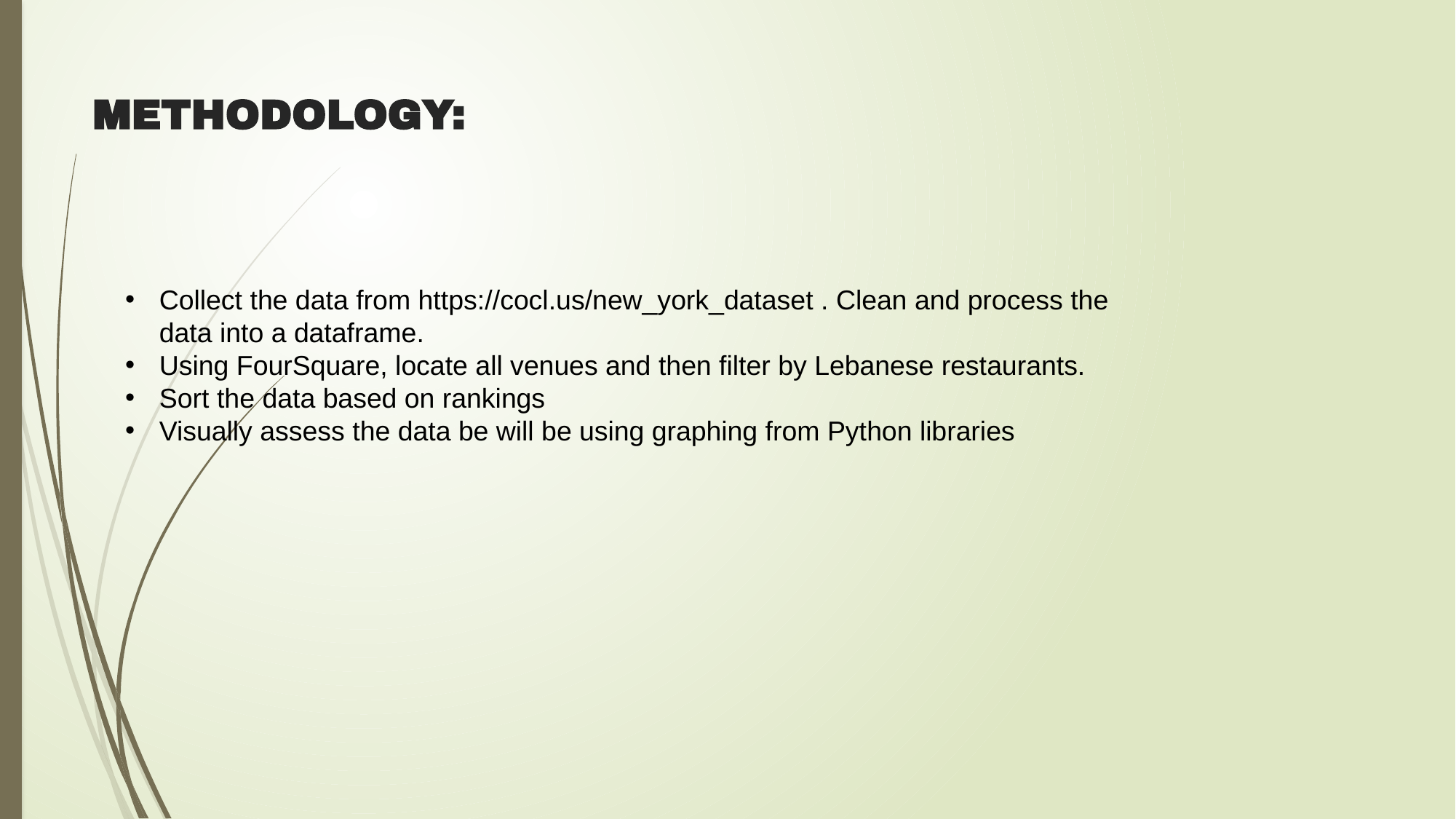

# methodology:
Collect the data from https://cocl.us/new_york_dataset . Clean and process the data into a dataframe.
Using FourSquare, locate all venues and then filter by Lebanese restaurants.
Sort the data based on rankings
Visually assess the data be will be using graphing from Python libraries